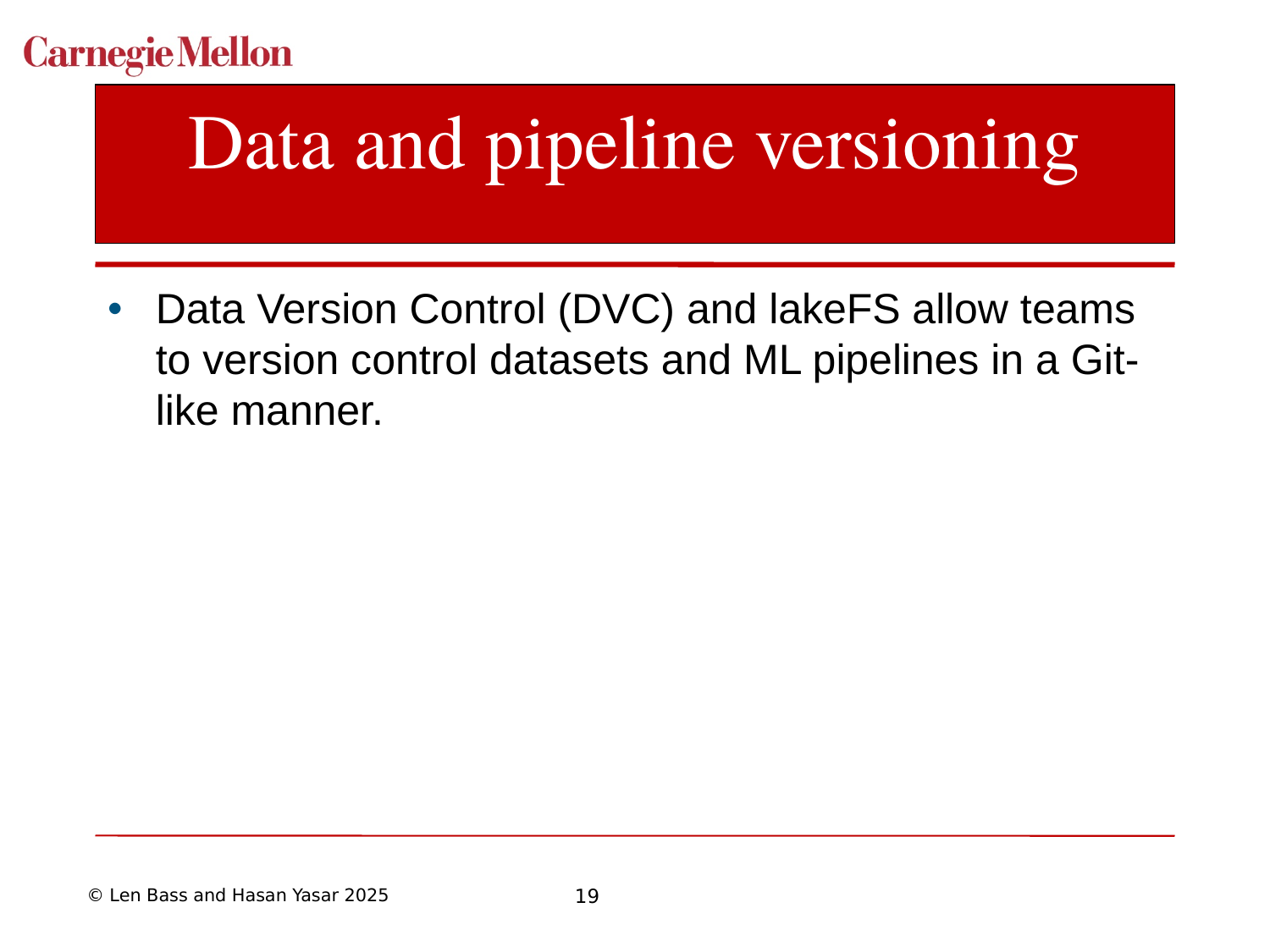

# Data and pipeline versioning
Data Version Control (DVC) and lakeFS allow teams to version control datasets and ML pipelines in a Git-like manner.